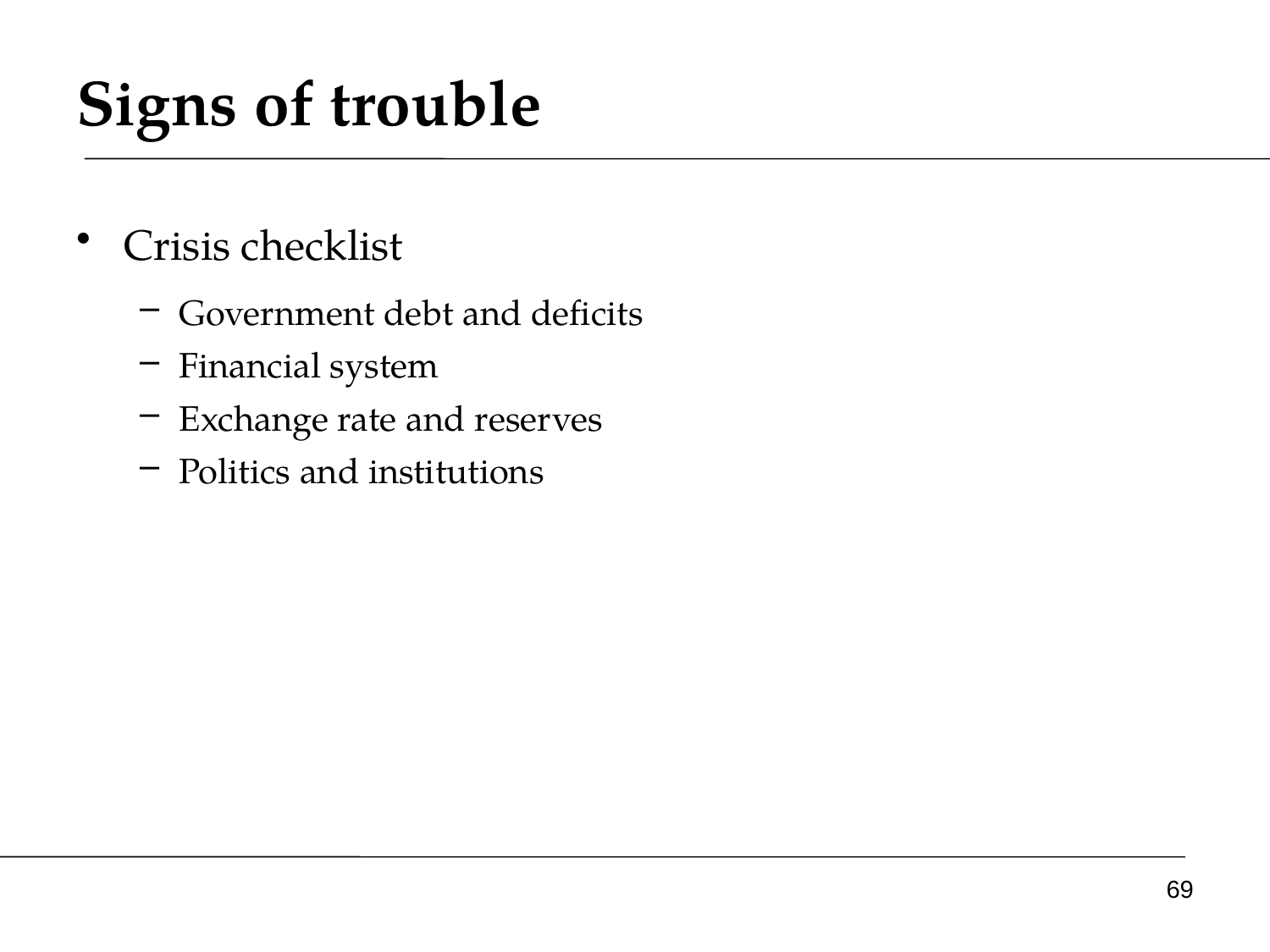

# Signs of trouble
Crisis checklist
Government debt and deficits
Financial system
Exchange rate and reserves
Politics and institutions
69